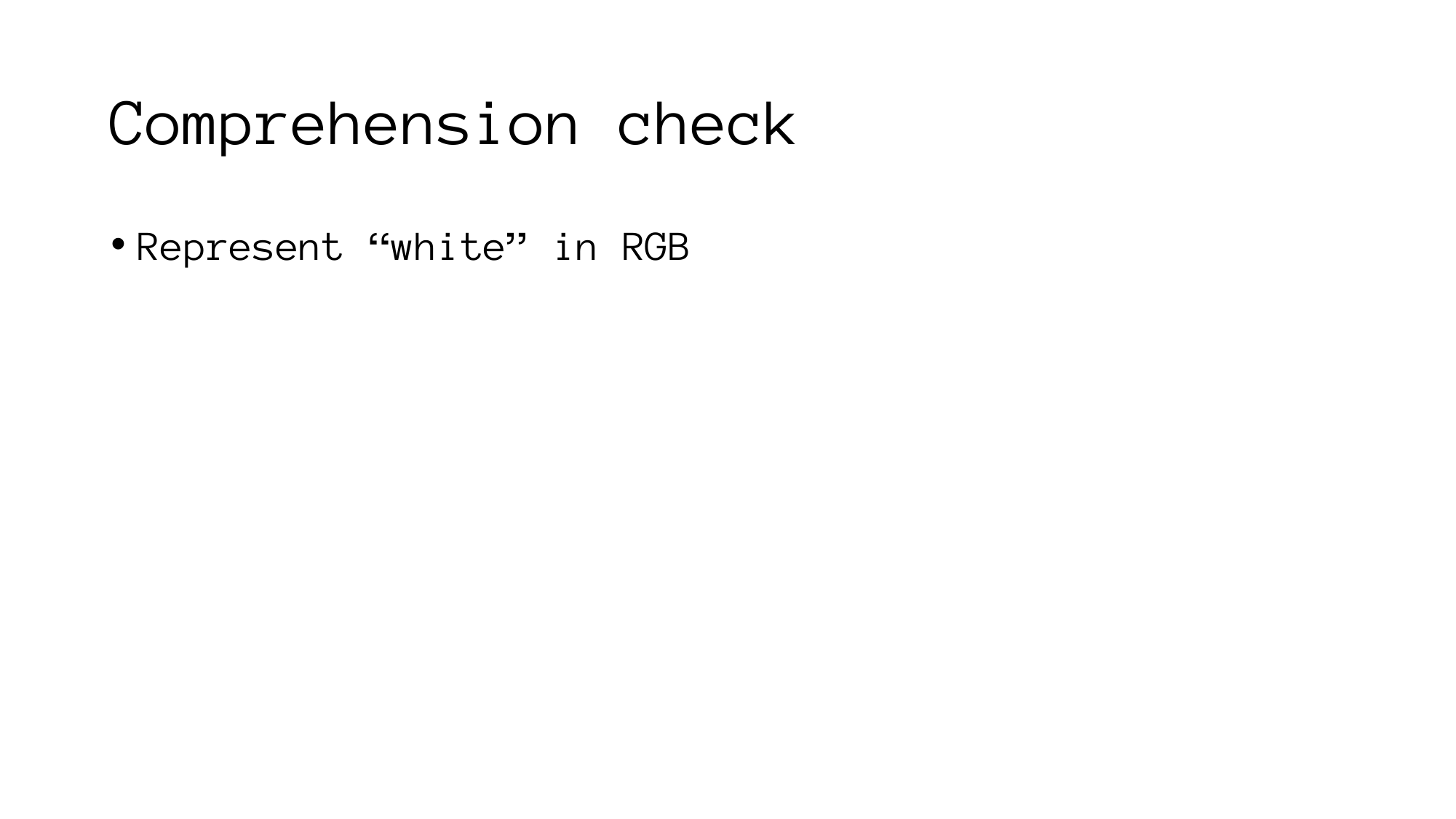

# Comprehension check
Represent “white” in RGB